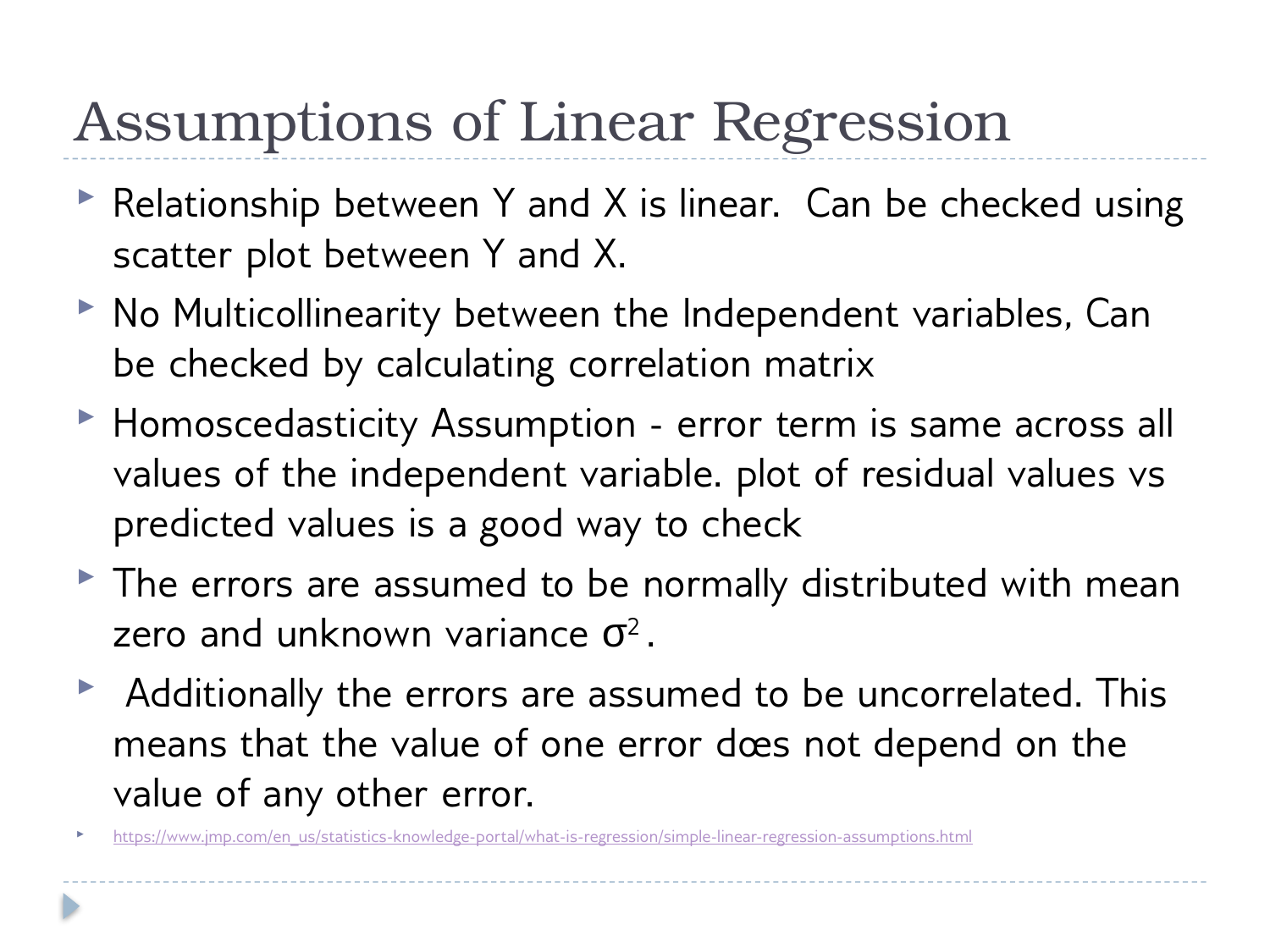

# Assumptions of Linear Regression
Relationship between Y and X is linear.  Can be checked using scatter plot between Y and X.
No Multicollinearity between the Independent variables, Can be checked by calculating correlation matrix
Homoscedasticity Assumption - error term is same across all values of the independent variable. plot of residual values vs predicted values is a good way to check
The errors are assumed to be normally distributed with mean zero and unknown variance σ2 .
 Additionally the errors are assumed to be uncorrelated. This means that the value of one error does not depend on the value of any other error.
https://www.jmp.com/en_us/statistics-knowledge-portal/what-is-regression/simple-linear-regression-assumptions.html